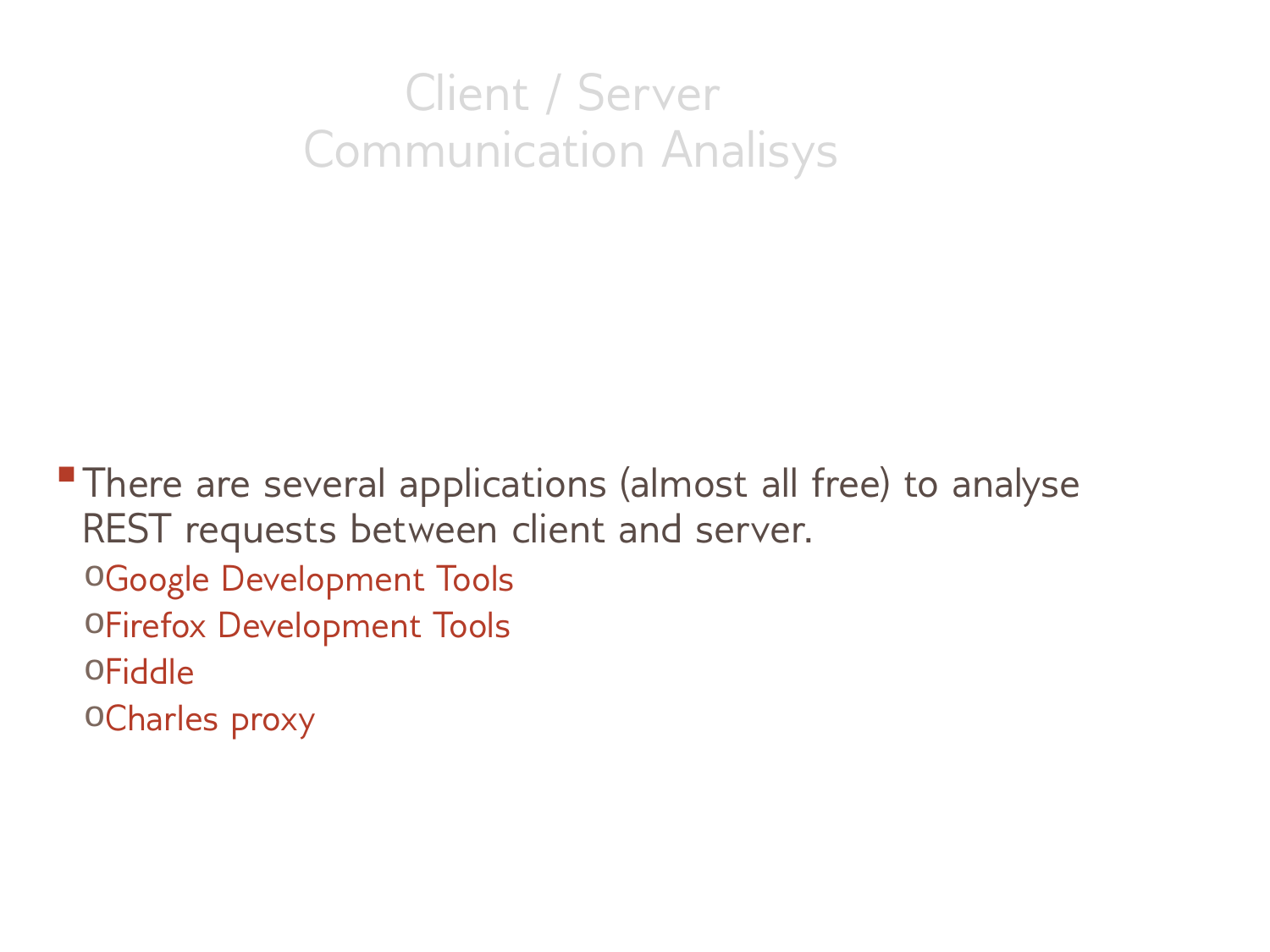

# Client / Server Communication Analisys
There are several applications (almost all free) to analyse REST requests between client and server.
Google Development Tools
Firefox Development Tools
Fiddle
Charles proxy